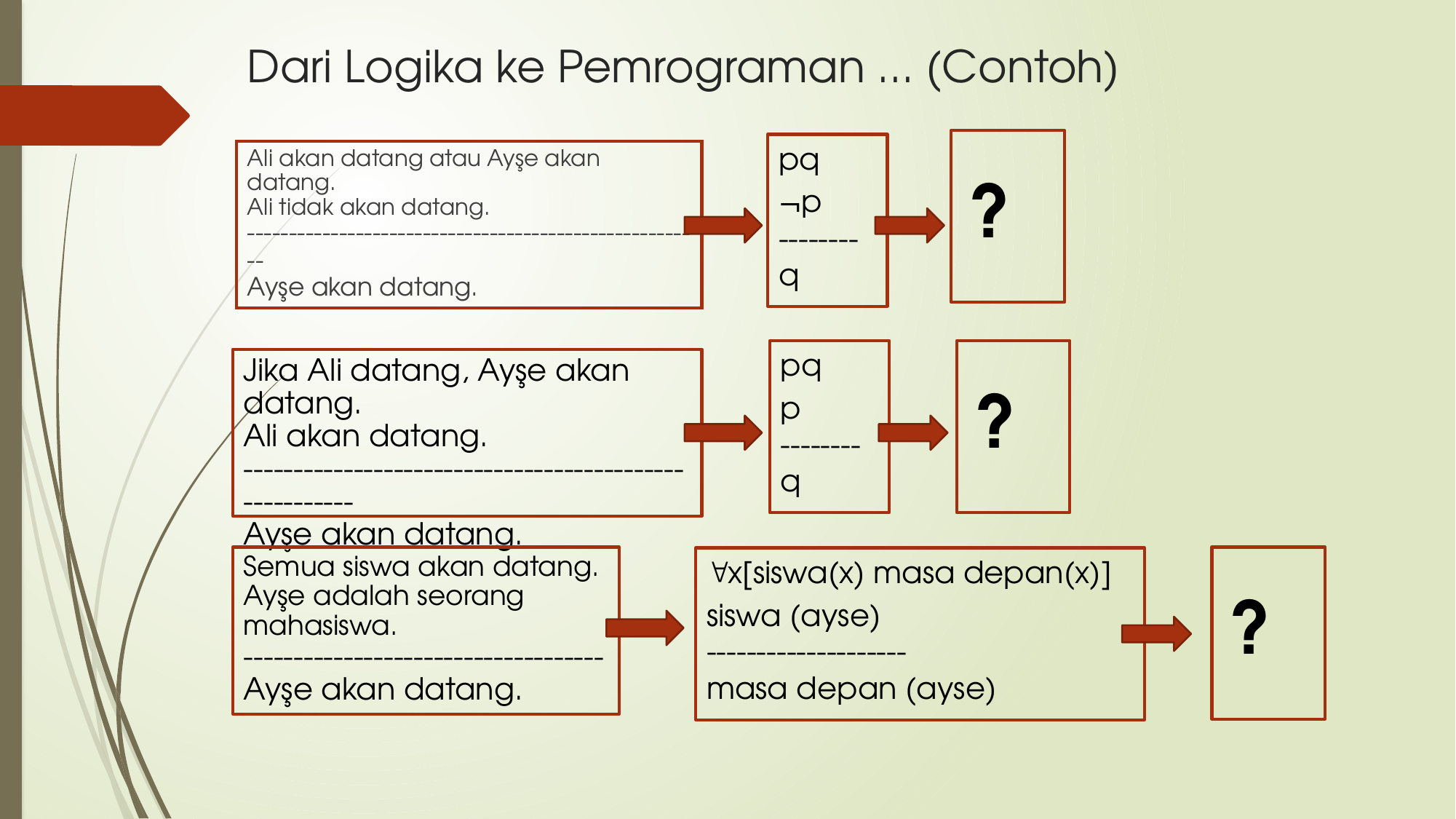

# Dari Logika ke Pemrograman ... (Contoh)

 ?

pq
¬p
--------
q
Ali akan datang atau Ayşe akan datang.
Ali tidak akan datang.
-------------------------------------------------------
Ayşe akan datang.

pq
p
--------
q

 ?

Jika Ali datang, Ayşe akan datang.
Ali akan datang.
-------------------------------------------------------
Ayşe akan datang.

Semua siswa akan datang.
Ayşe adalah seorang mahasiswa.
------------------------------------
Ayşe akan datang.

 ?

∀x[siswa(x) masa depan(x)]
siswa (ayse)
--------------------
masa depan (ayse)